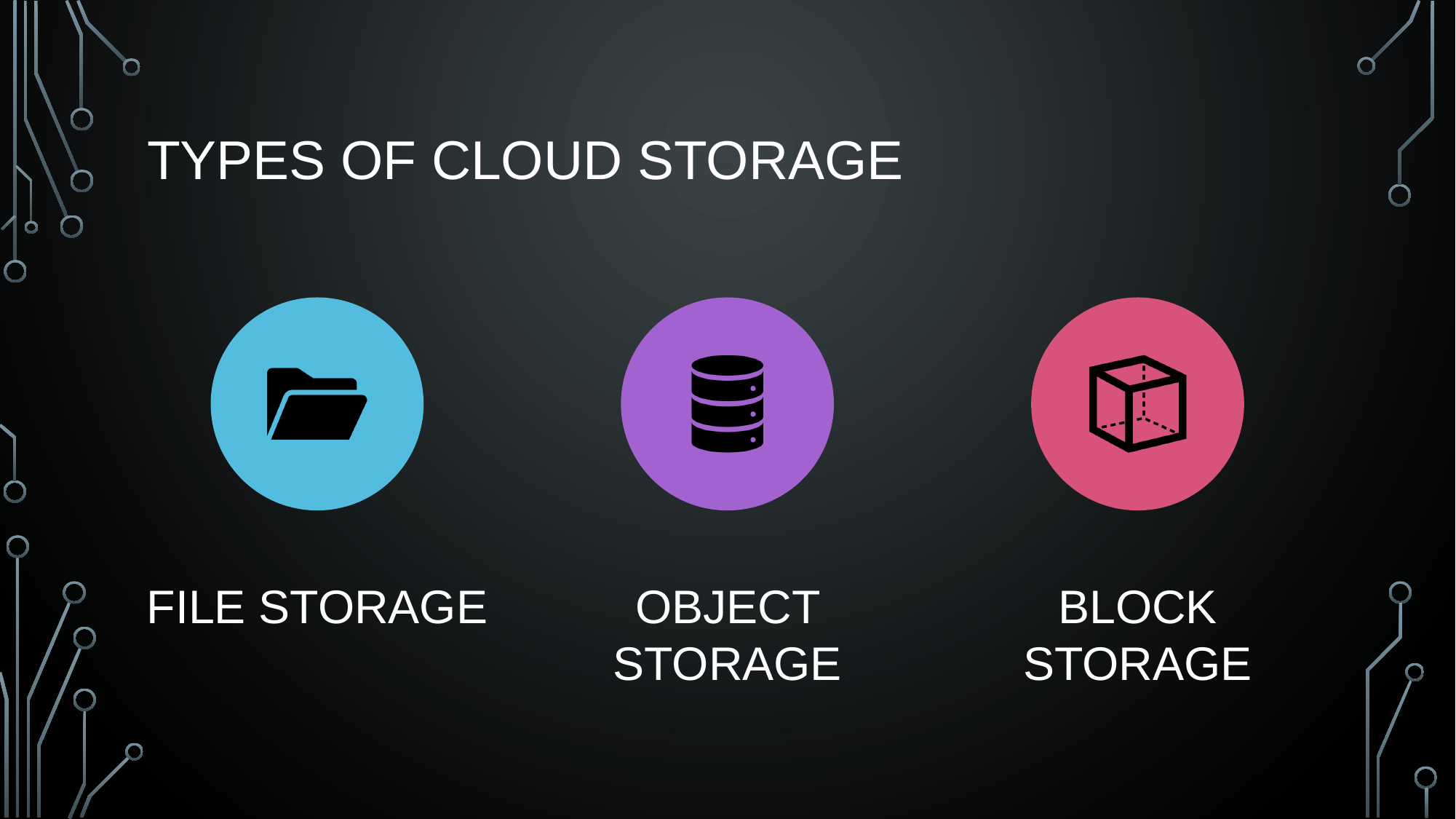

# Types of Cloud storage
File storage
Object storage
Block storage